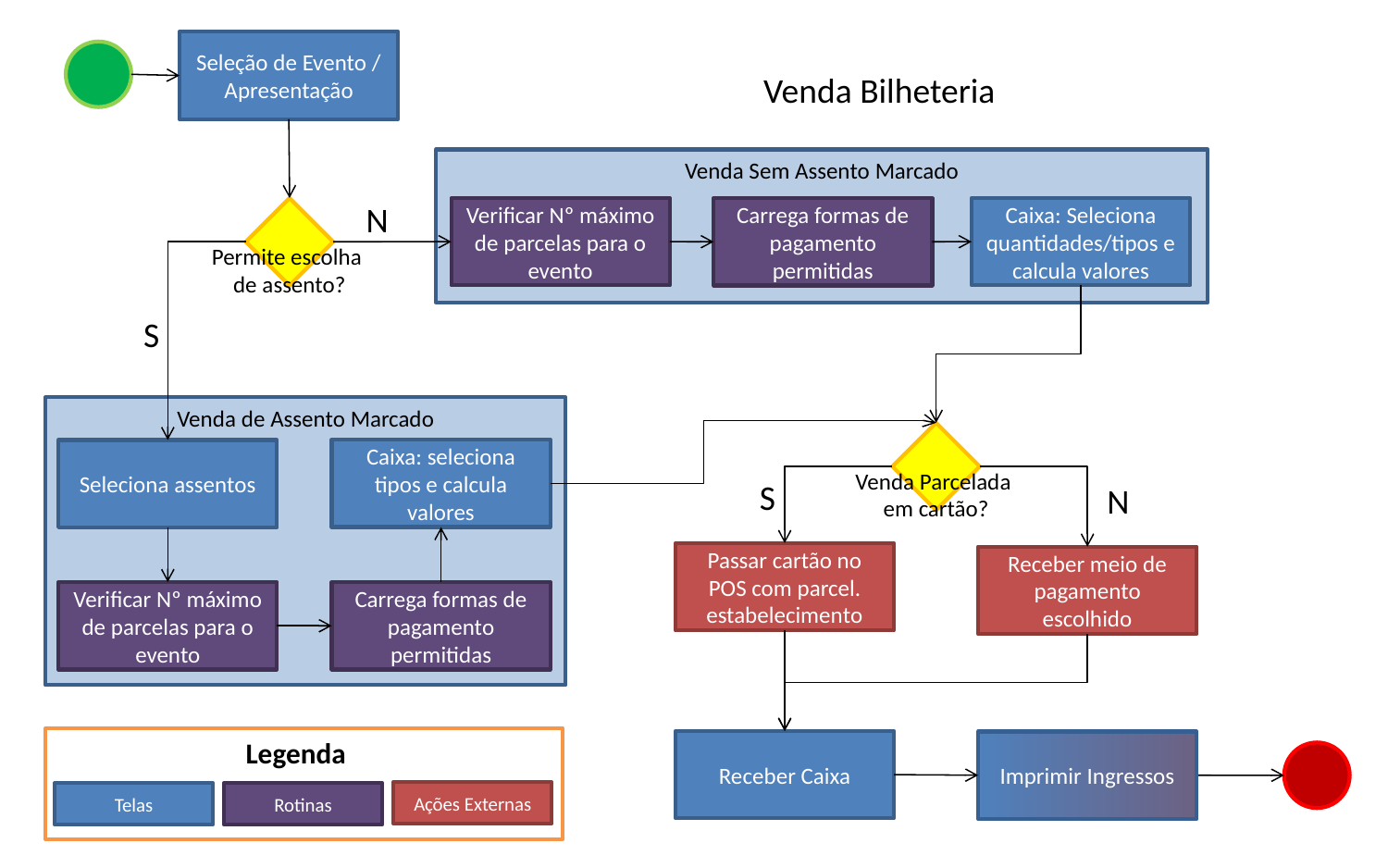

Seleção de Evento / Apresentação

Venda Bilheteria
Venda Sem Assento Marcado
Verificar Nº máximo de parcelas para o evento
Caixa: Seleciona quantidades/tipos e calcula valores
Carrega formas de pagamento permitidas

Permite escolha
de assento?
N
S
Venda de Assento Marcado
Caixa: seleciona tipos e calcula valores
Seleciona assentos
Verificar Nº máximo de parcelas para o evento
Carrega formas de pagamento permitidas

Venda Parcelada
em cartão?
S
N
Passar cartão no POS com parcel. estabelecimento
Receber meio de pagamento escolhido
Legenda

Ações Externas
Telas
Rotinas
Receber Caixa
Imprimir Ingressos